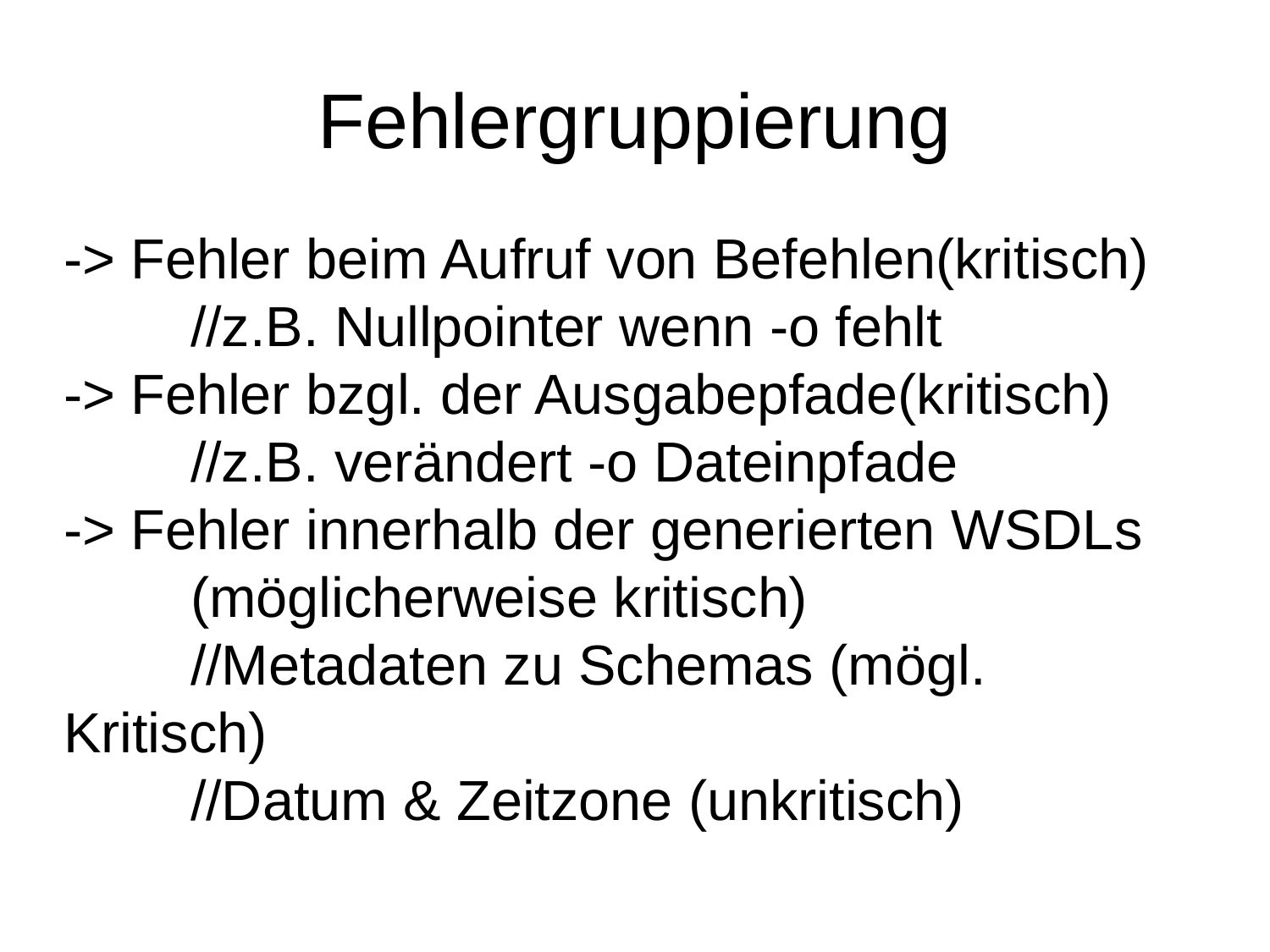

Fehlergruppierung
-> Fehler beim Aufruf von Befehlen(kritisch)
	//z.B. Nullpointer wenn -o fehlt
-> Fehler bzgl. der Ausgabepfade(kritisch)
	//z.B. verändert -o Dateinpfade
-> Fehler innerhalb der generierten WSDLs
	(möglicherweise kritisch)
	//Metadaten zu Schemas (mögl. Kritisch)
	//Datum & Zeitzone (unkritisch)